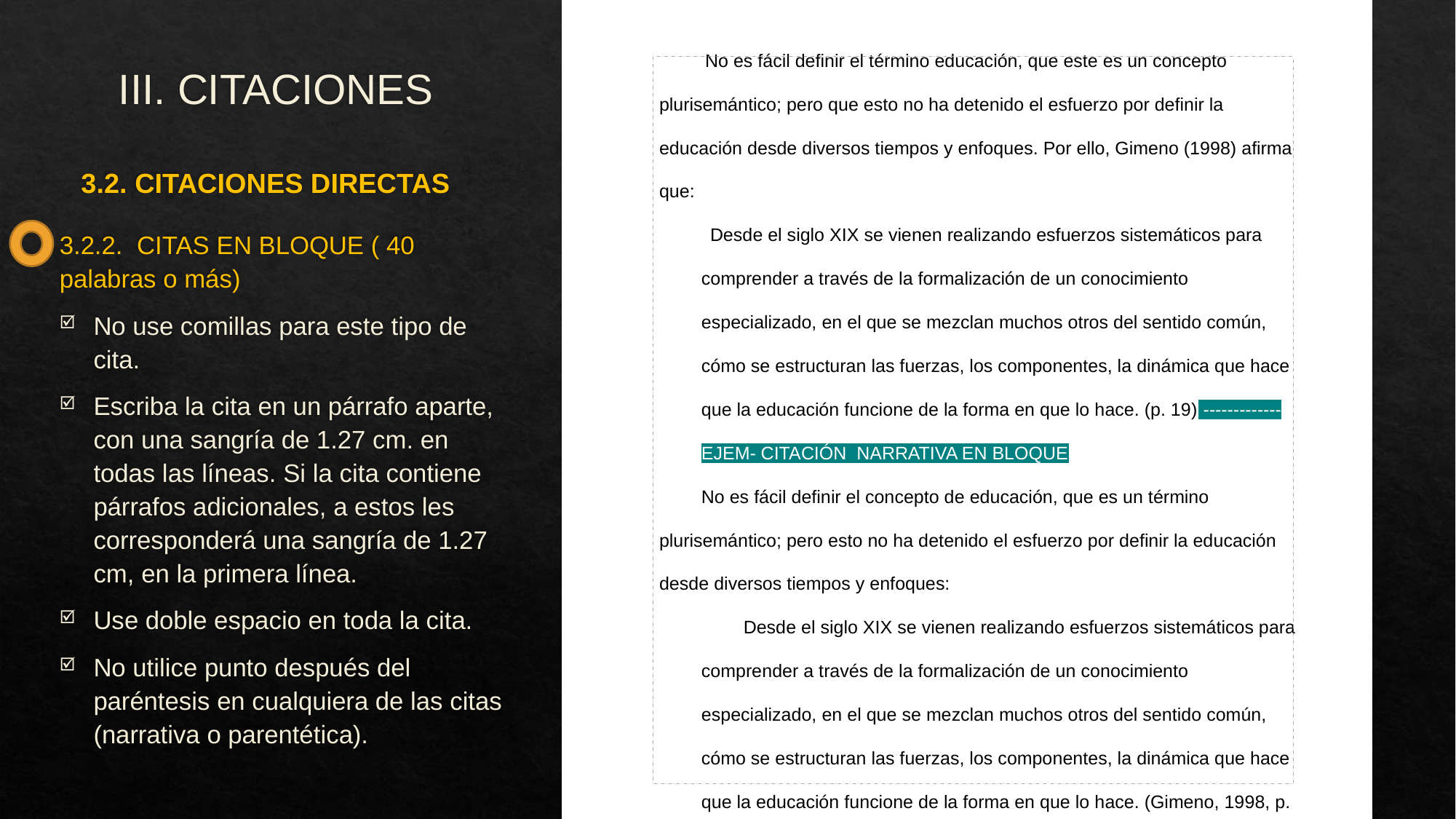

No es fácil definir el término educación, que este es un concepto plurisemántico; pero que esto no ha detenido el esfuerzo por definir la educación desde diversos tiempos y enfoques. Por ello, Gimeno (1998) afirma que:
          Desde el siglo XIX se vienen realizando esfuerzos sistemáticos para    comprender a través de la formalización de un conocimiento especializado, en el que se mezclan muchos otros del sentido común, cómo se estructuran las fuerzas, los componentes, la dinámica que hace que la educación funcione de la forma en que lo hace. (p. 19) -------------EJEM- CITACIÓN  NARRATIVA EN BLOQUE
No es fácil definir el concepto de educación, que es un término plurisemántico; pero esto no ha detenido el esfuerzo por definir la educación desde diversos tiempos y enfoques:
Desde el siglo XIX se vienen realizando esfuerzos sistemáticos para comprender a través de la formalización de un conocimiento especializado, en el que se mezclan muchos otros del sentido común, cómo se estructuran las fuerzas, los componentes, la dinámica que hace que la educación funcione de la forma en que lo hace. (Gimeno, 1998, p. 19) ) -------------EJEM- CITACIÓN  PARENTÉTICA EN BLOQUE

# III. CITACIONES
3.2. CITACIONES DIRECTAS

3.2.2.  CITAS EN BLOQUE ( 40 palabras o más)
No use comillas para este tipo de cita.
Escriba la cita en un párrafo aparte, con una sangría de 1.27 cm. en todas las líneas. Si la cita contiene párrafos adicionales, a estos les corresponderá una sangría de 1.27 cm, en la primera línea.
Use doble espacio en toda la cita.
No utilice punto después del paréntesis en cualquiera de las citas (narrativa o parentética).